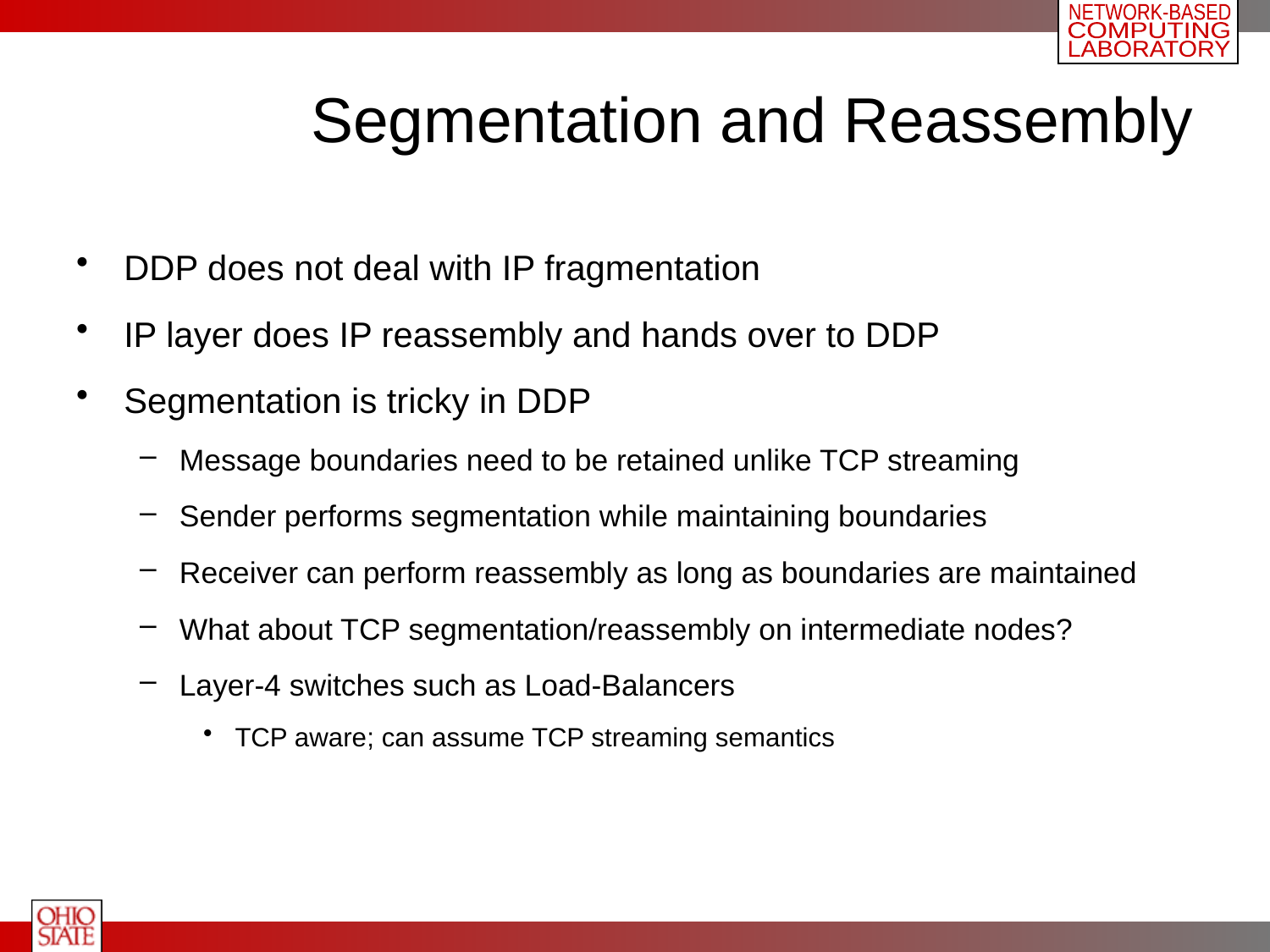

# Segmentation and Reassembly
DDP does not deal with IP fragmentation
IP layer does IP reassembly and hands over to DDP
Segmentation is tricky in DDP
Message boundaries need to be retained unlike TCP streaming
Sender performs segmentation while maintaining boundaries
Receiver can perform reassembly as long as boundaries are maintained
What about TCP segmentation/reassembly on intermediate nodes?
Layer-4 switches such as Load-Balancers
TCP aware; can assume TCP streaming semantics